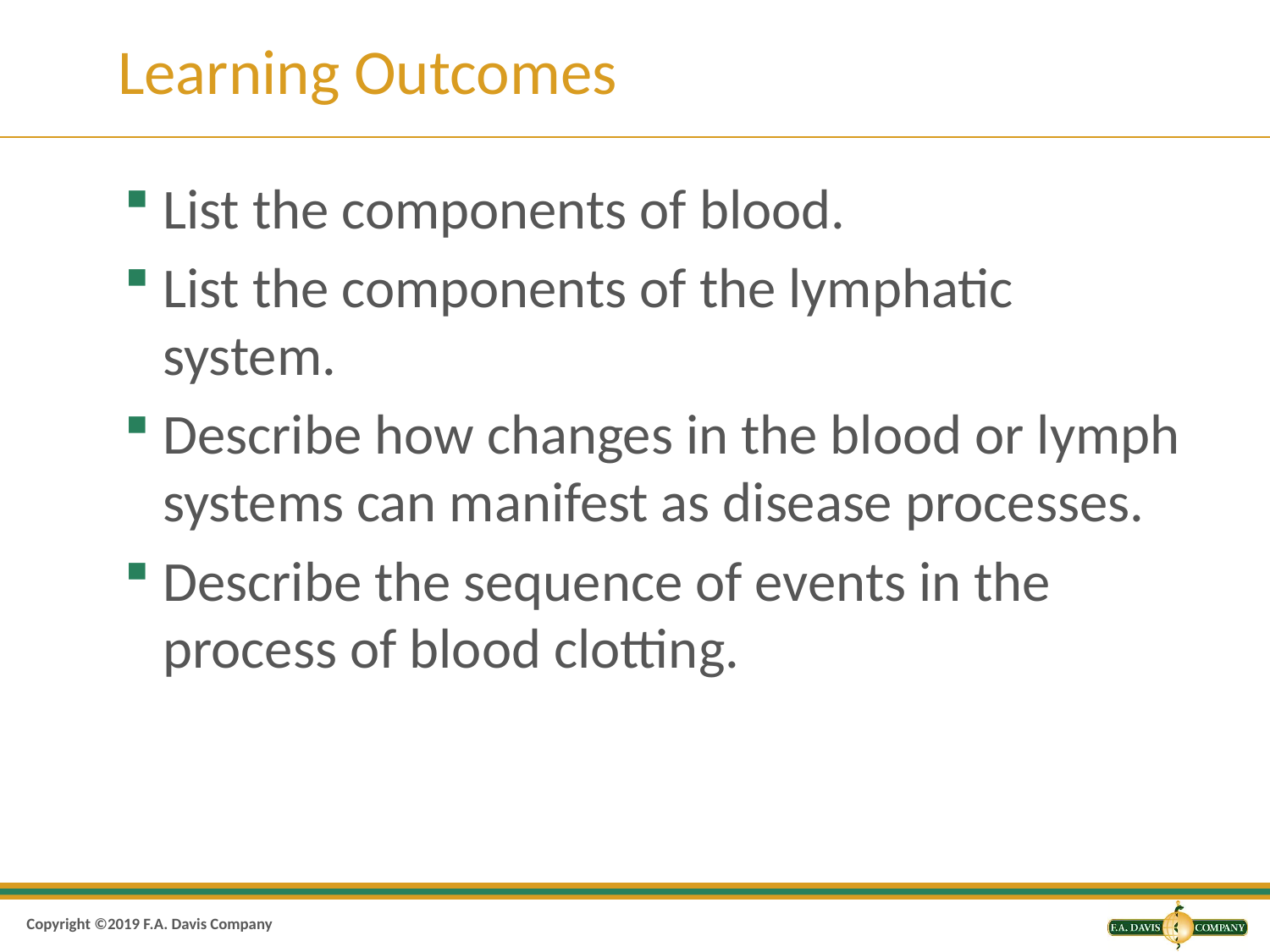

# Learning Outcomes
List the components of blood.
List the components of the lymphatic system.
Describe how changes in the blood or lymph systems can manifest as disease processes.
Describe the sequence of events in the process of blood clotting.